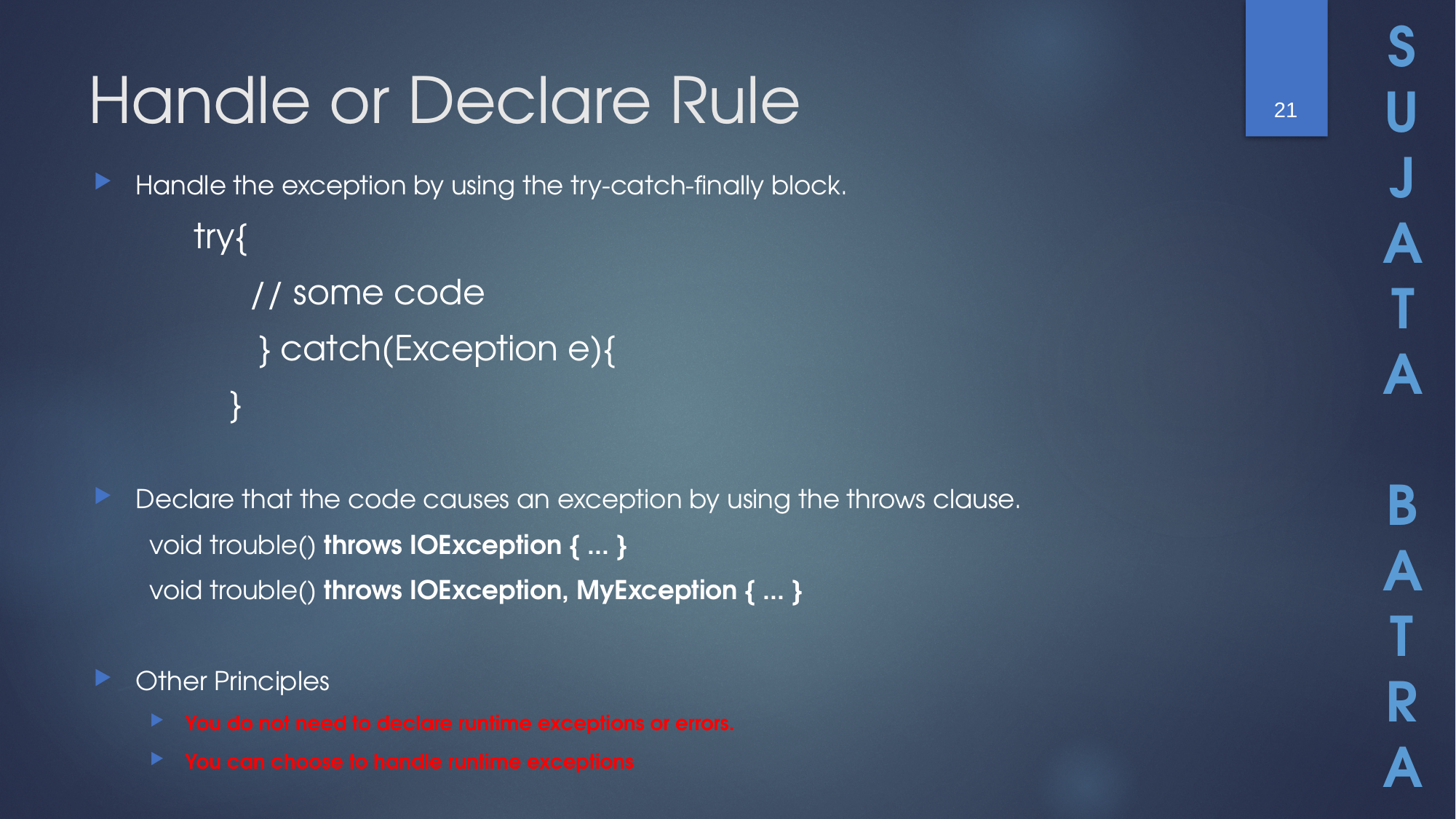

21
# Handle or Declare Rule
Handle the exception by using the try-catch-finally block.
         try{
           // some code
            } catch(Exception e){
         }

Declare that the code causes an exception by using the throws clause.
void trouble() throws IOException { ... }
void trouble() throws IOException, MyException { ... }

Other Principles
You do not need to declare runtime exceptions or errors.
You can choose to handle runtime exceptions